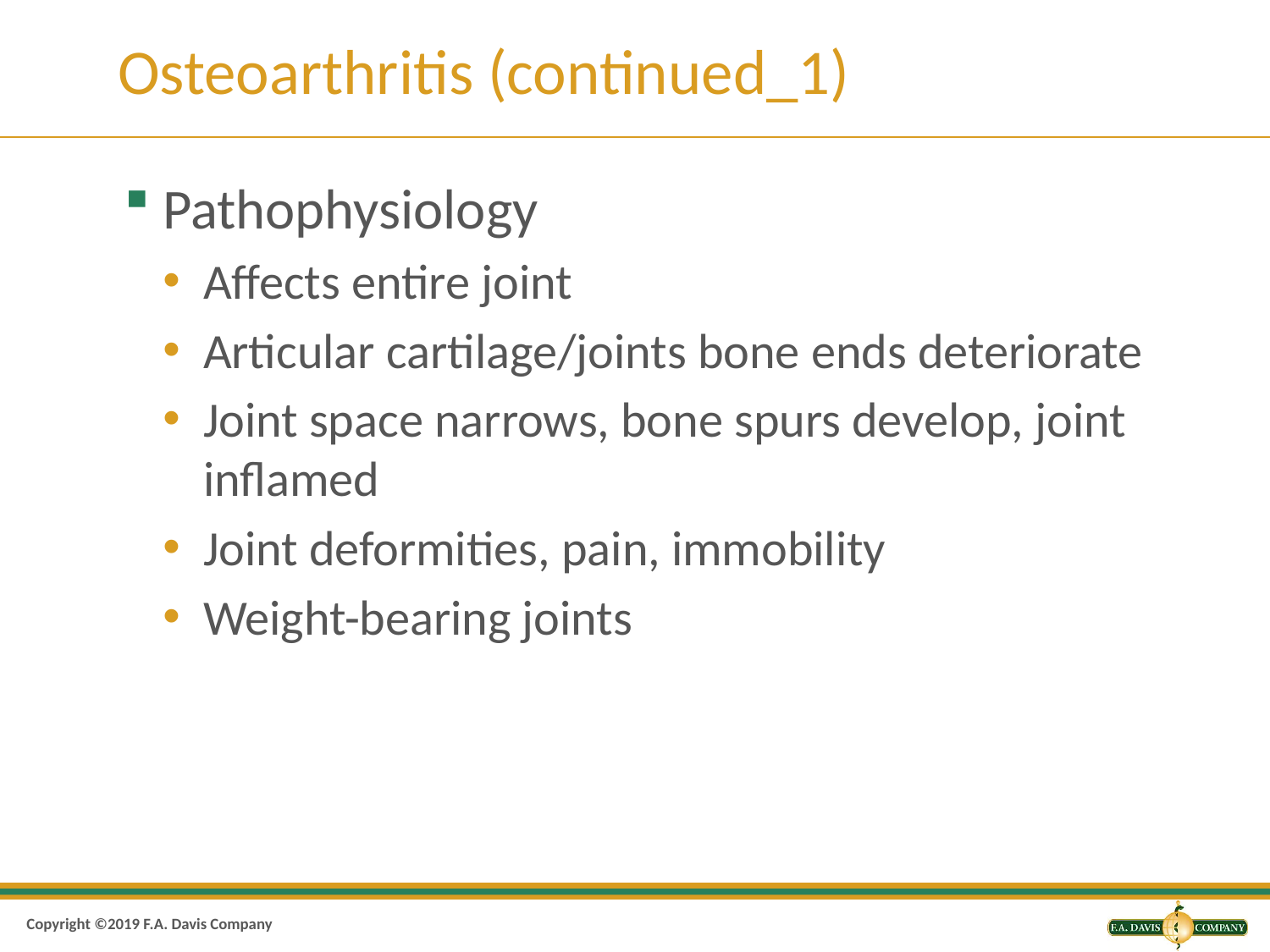

# Osteoarthritis (continued_1)
Pathophysiology
Affects entire joint
Articular cartilage/joints bone ends deteriorate
Joint space narrows, bone spurs develop, joint inflamed
Joint deformities, pain, immobility
Weight-bearing joints